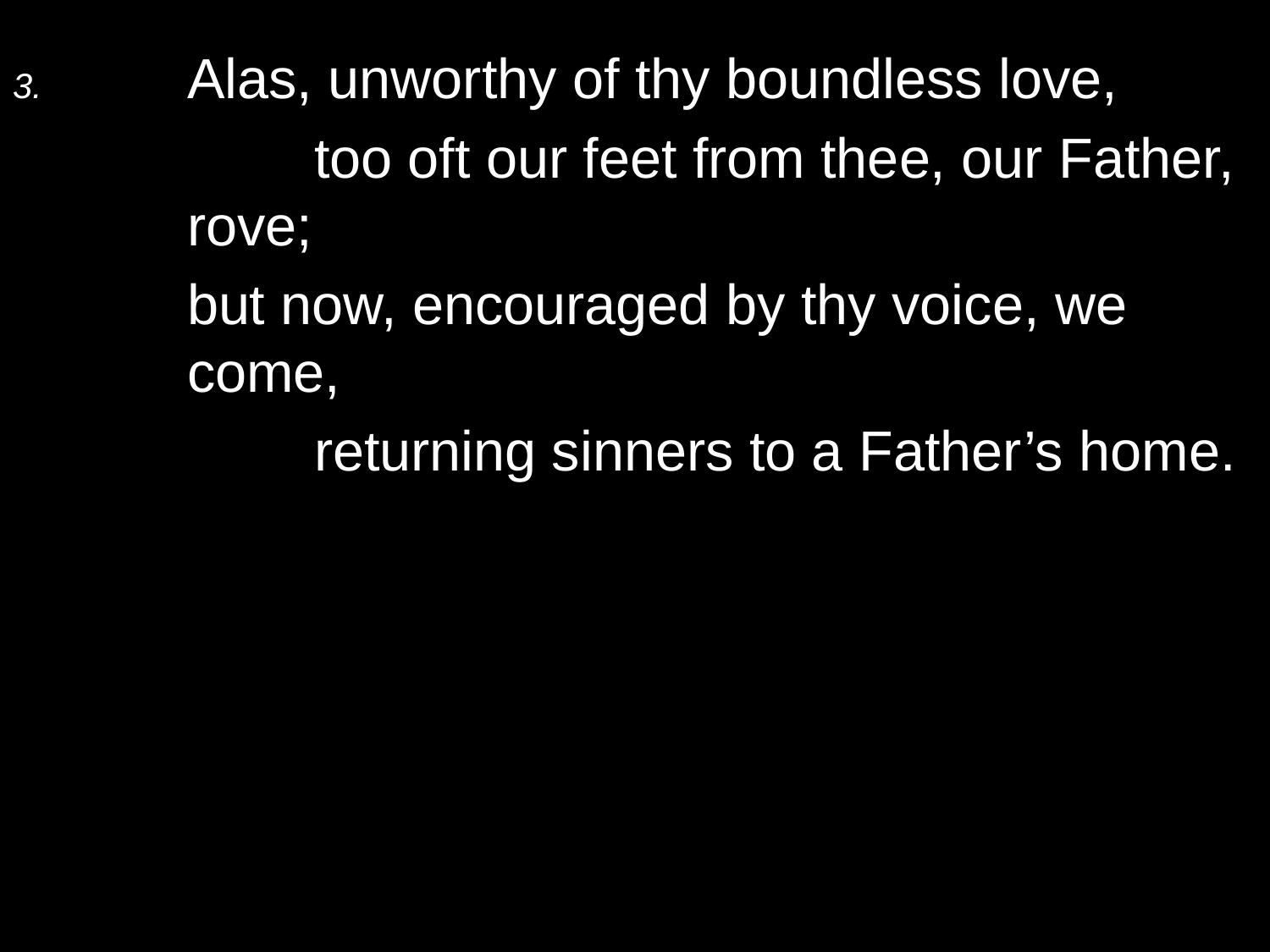

3.	Alas, unworthy of thy boundless love,
		too oft our feet from thee, our Father, rove;
	but now, encouraged by thy voice, we come,
		returning sinners to a Father’s home.